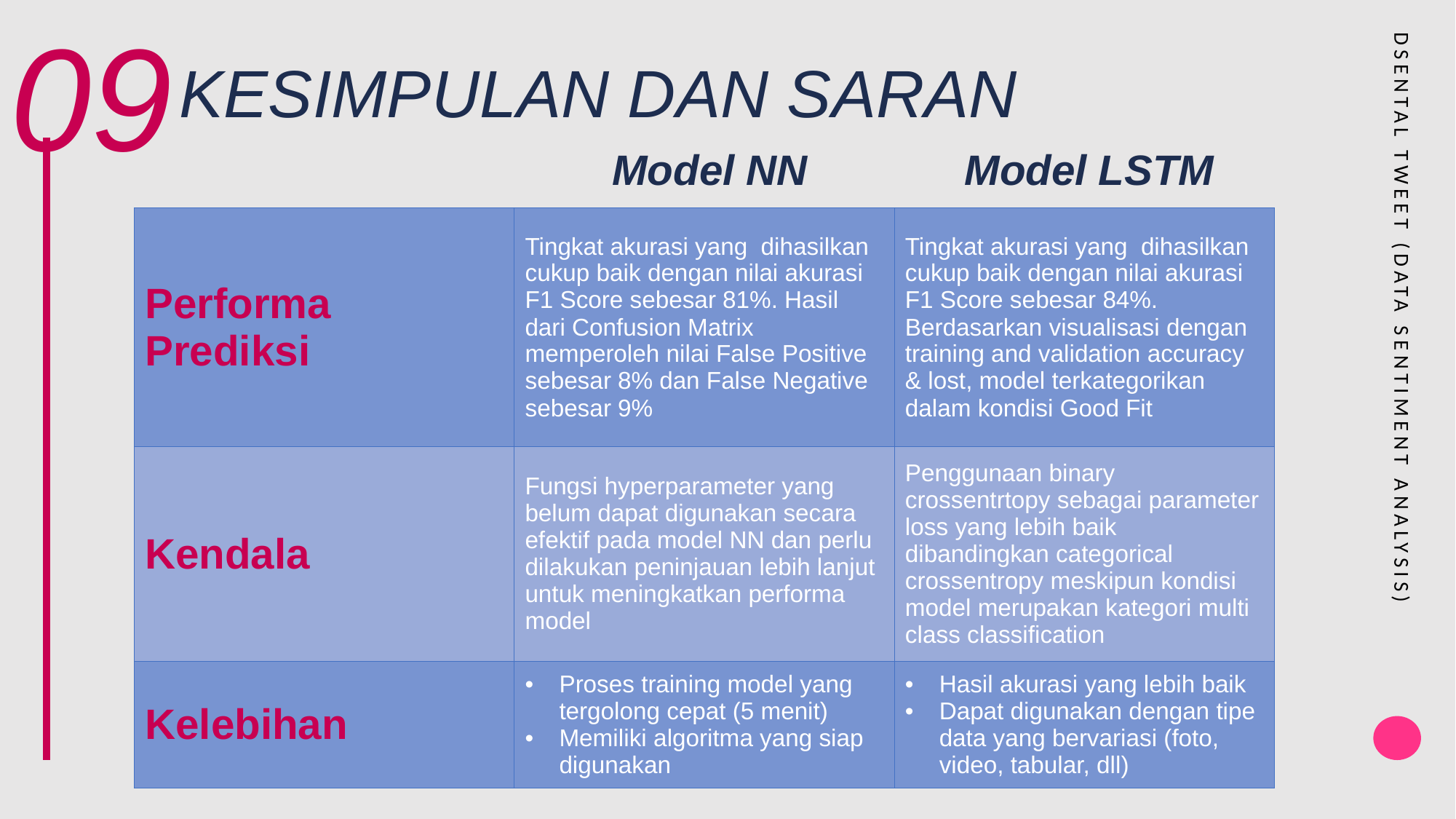

09
DSENTAL TWEET (DATA SENTIMENT ANALYSIS)
KESIMPULAN DAN SARAN
Model NN
Model LSTM
| Performa Prediksi | Tingkat akurasi yang dihasilkan cukup baik dengan nilai akurasi F1 Score sebesar 81%. Hasil dari Confusion Matrix memperoleh nilai False Positive sebesar 8% dan False Negative sebesar 9% | Tingkat akurasi yang dihasilkan cukup baik dengan nilai akurasi F1 Score sebesar 84%. Berdasarkan visualisasi dengan training and validation accuracy & lost, model terkategorikan dalam kondisi Good Fit |
| --- | --- | --- |
| Kendala | Fungsi hyperparameter yang belum dapat digunakan secara efektif pada model NN dan perlu dilakukan peninjauan lebih lanjut untuk meningkatkan performa model | Penggunaan binary crossentrtopy sebagai parameter loss yang lebih baik dibandingkan categorical crossentropy meskipun kondisi model merupakan kategori multi class classification |
| Kelebihan | Proses training model yang tergolong cepat (5 menit) Memiliki algoritma yang siap digunakan | Hasil akurasi yang lebih baik Dapat digunakan dengan tipe data yang bervariasi (foto, video, tabular, dll) |